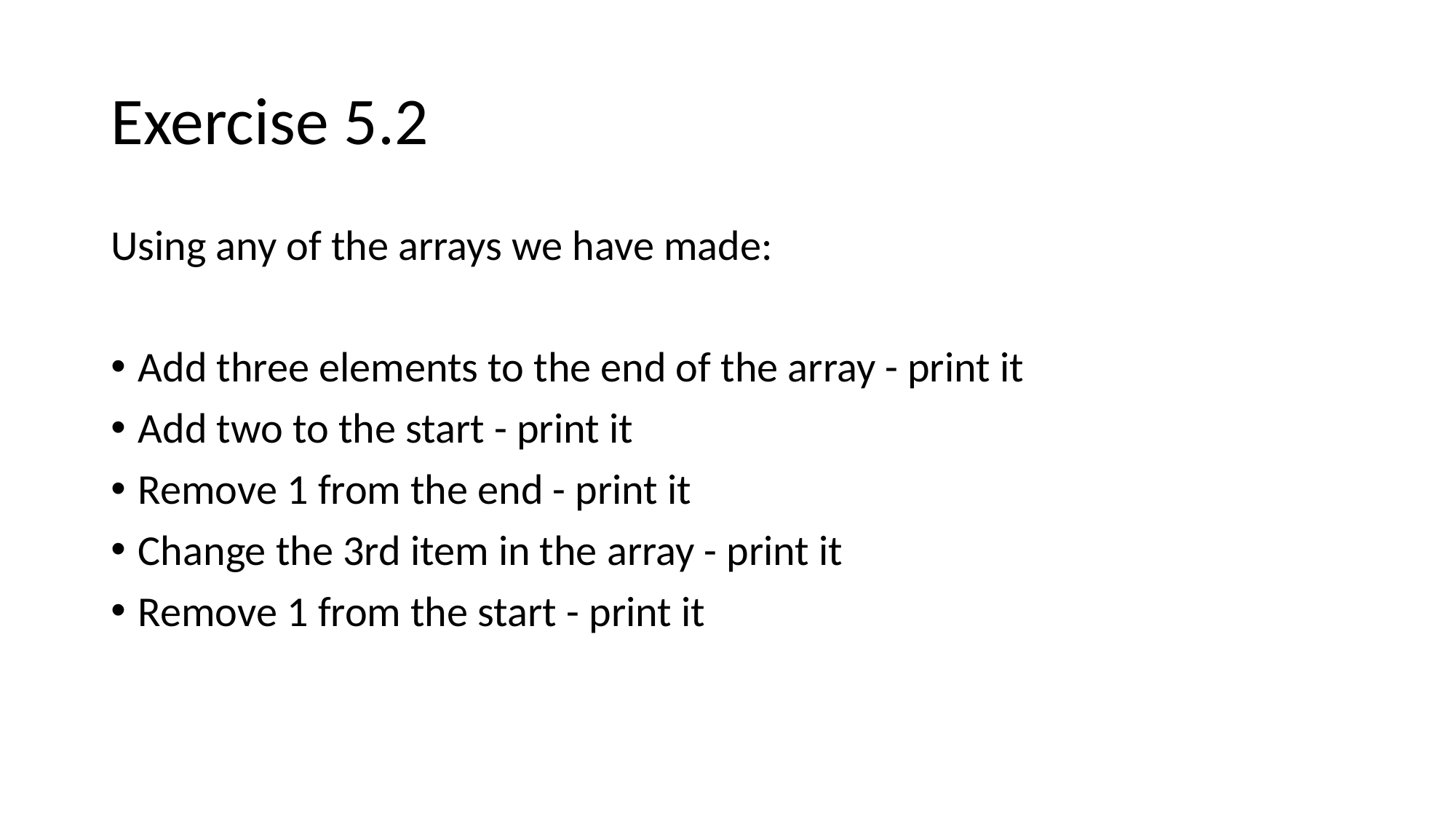

# Exercise 5.2
Using any of the arrays we have made:

Add three elements to the end of the array - print it
Add two to the start - print it
Remove 1 from the end - print it
Change the 3rd item in the array - print it
Remove 1 from the start - print it